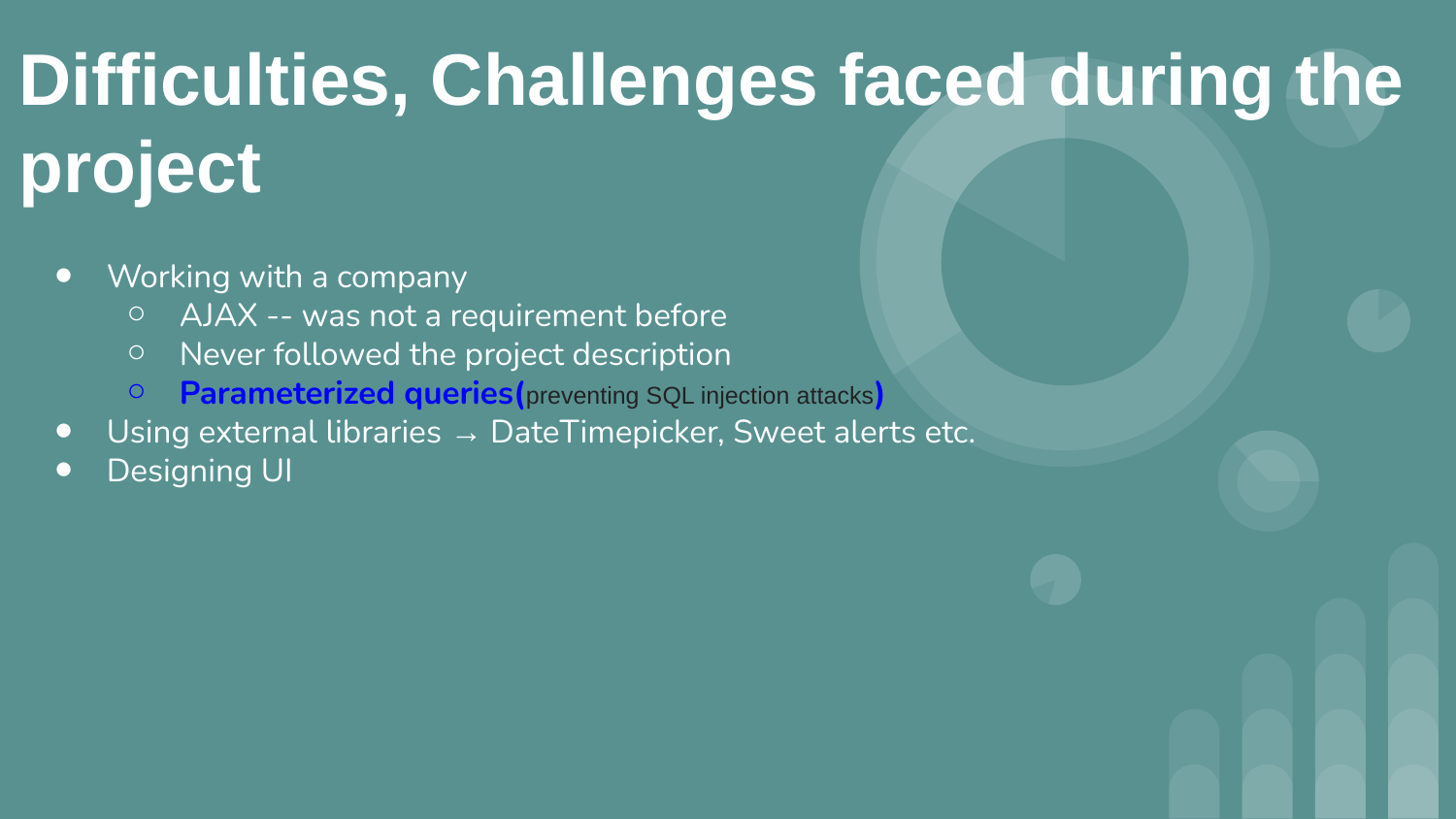

# Difficulties, Challenges faced during the project
Working with a company
AJAX -- was not a requirement before
Never followed the project description
Parameterized queries(preventing SQL injection attacks)
Using external libraries → DateTimepicker, Sweet alerts etc.
Designing UI